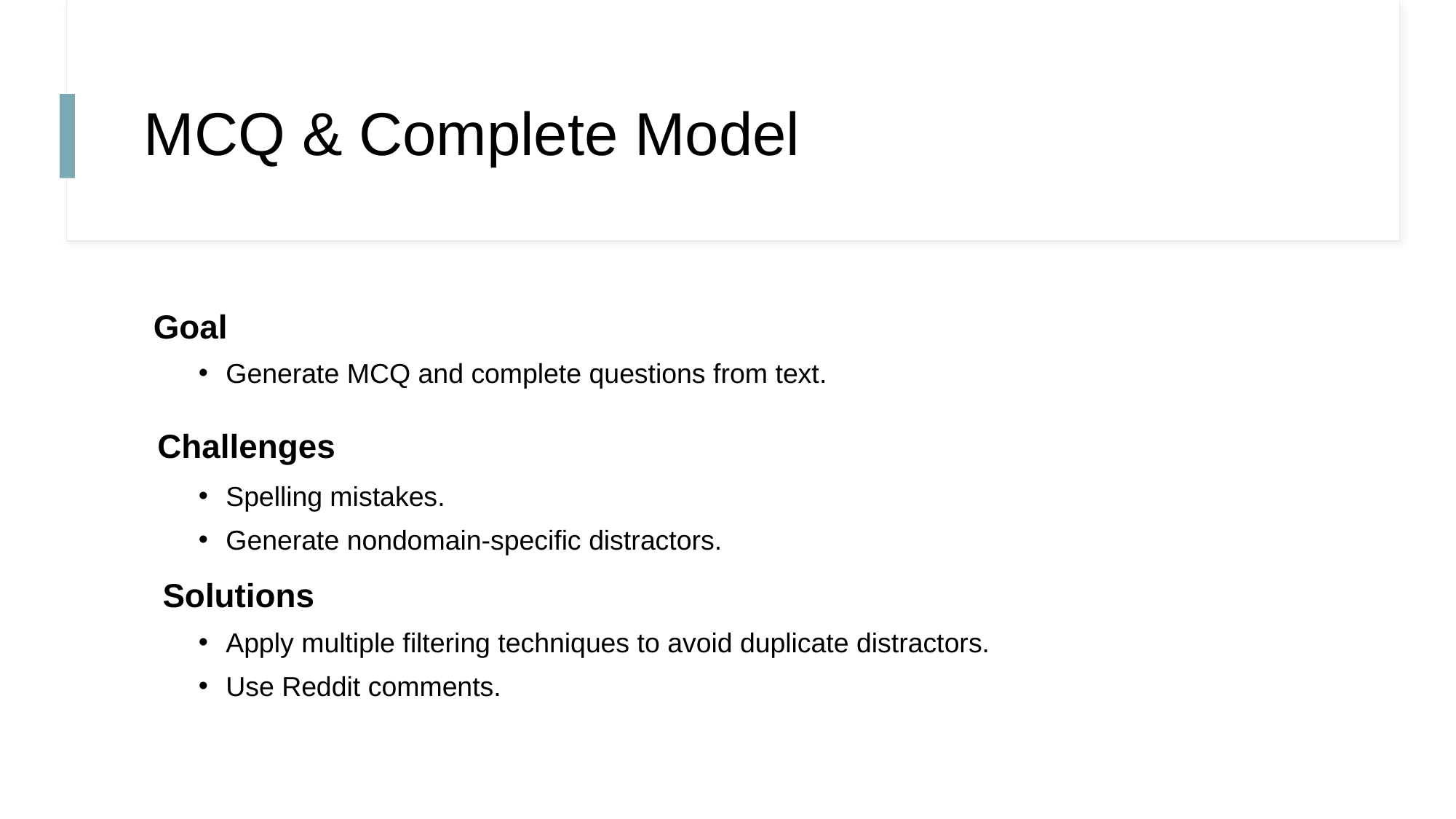

# MCQ & Complete Model
 Goal
Generate MCQ and complete questions from text.
 Challenges
Spelling mistakes.
Generate nondomain-specific distractors.
  Solutions
Apply multiple filtering techniques to avoid duplicate distractors.
Use Reddit comments.